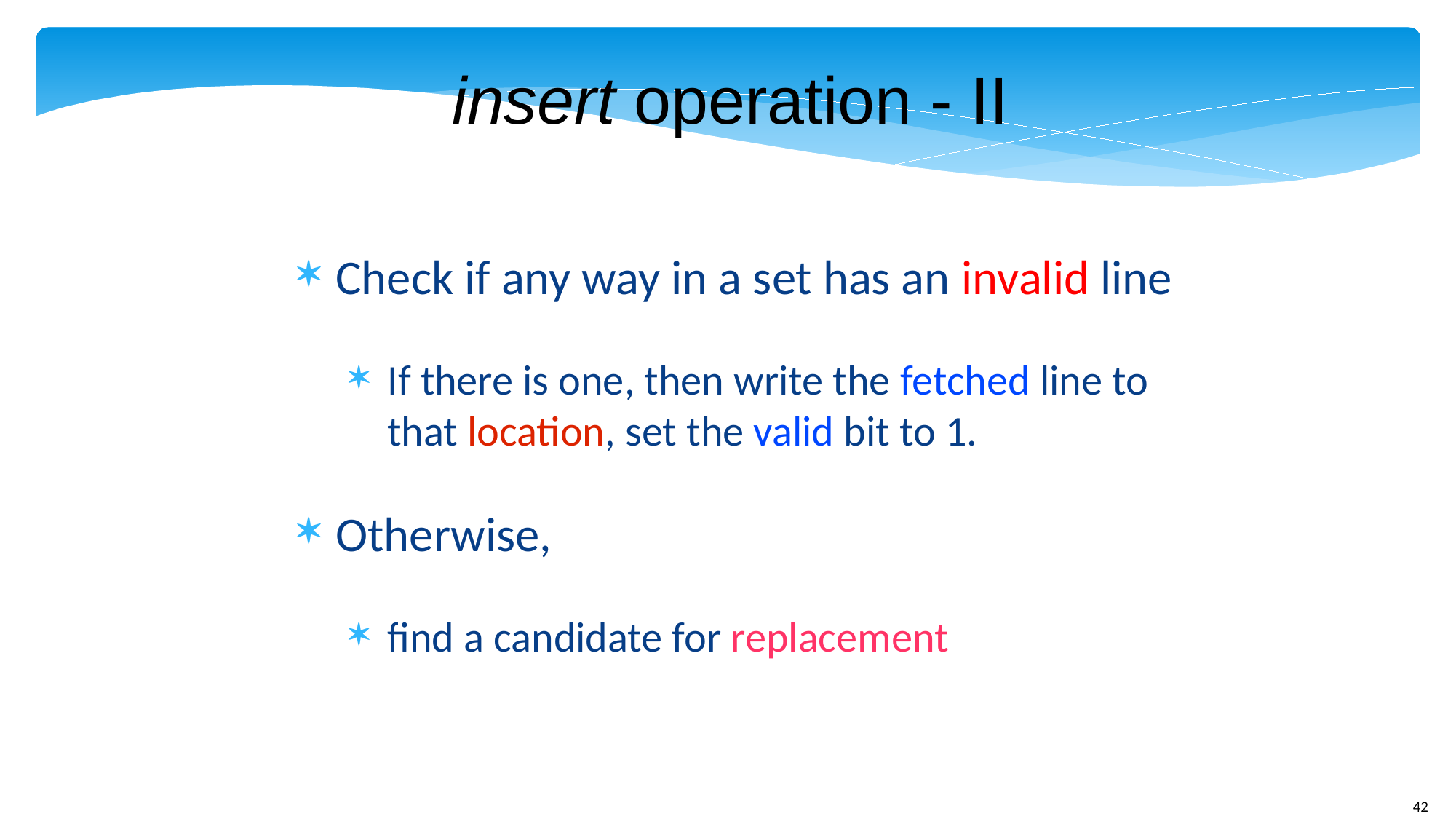

insert operation - II
Check if any way in a set has an invalid line
If there is one, then write the fetched line to that location, set the valid bit to 1.
Otherwise,
find a candidate for replacement